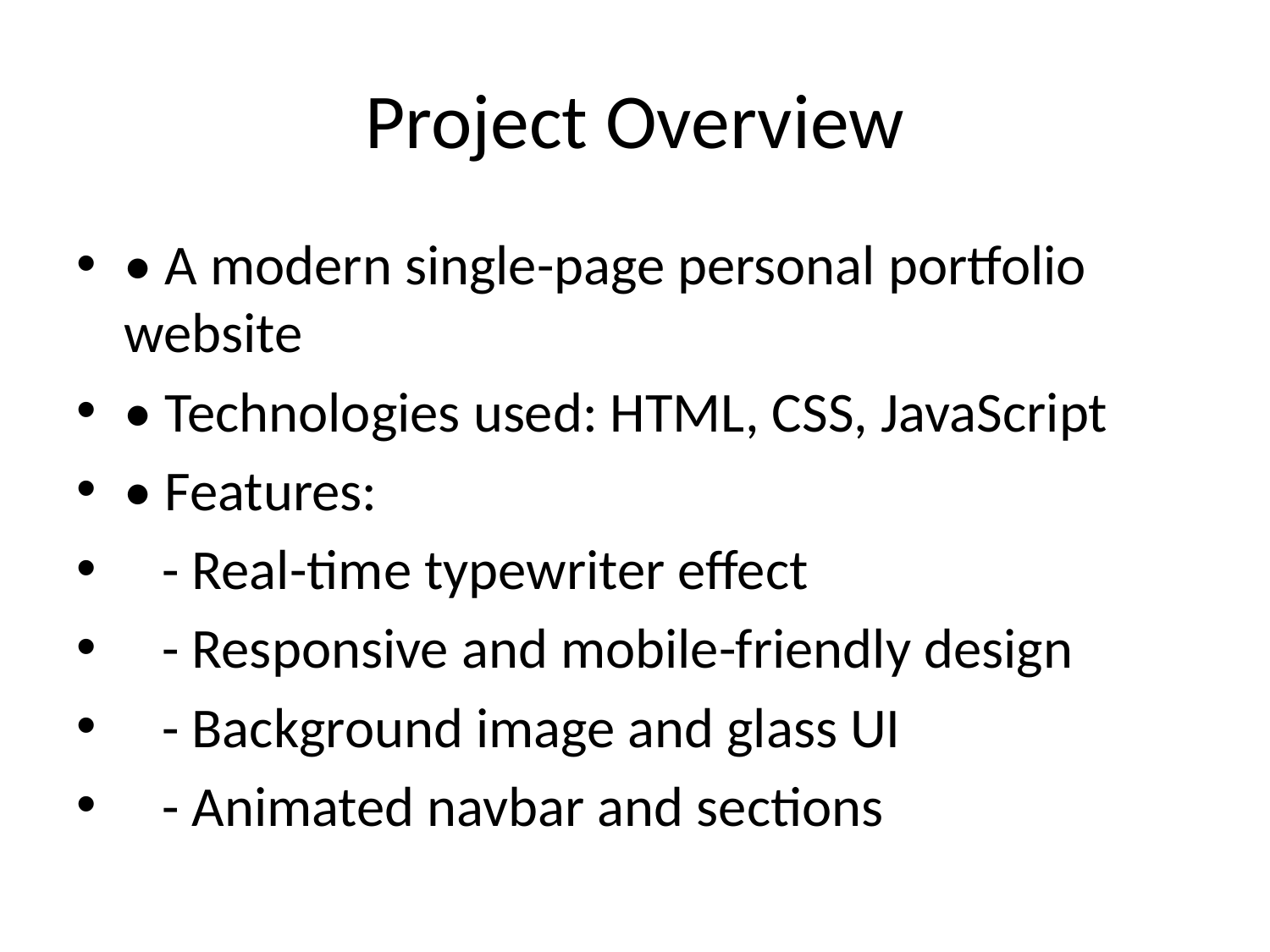

# Project Overview
• A modern single-page personal portfolio website
• Technologies used: HTML, CSS, JavaScript
• Features:
   - Real-time typewriter effect
   - Responsive and mobile-friendly design
   - Background image and glass UI
   - Animated navbar and sections